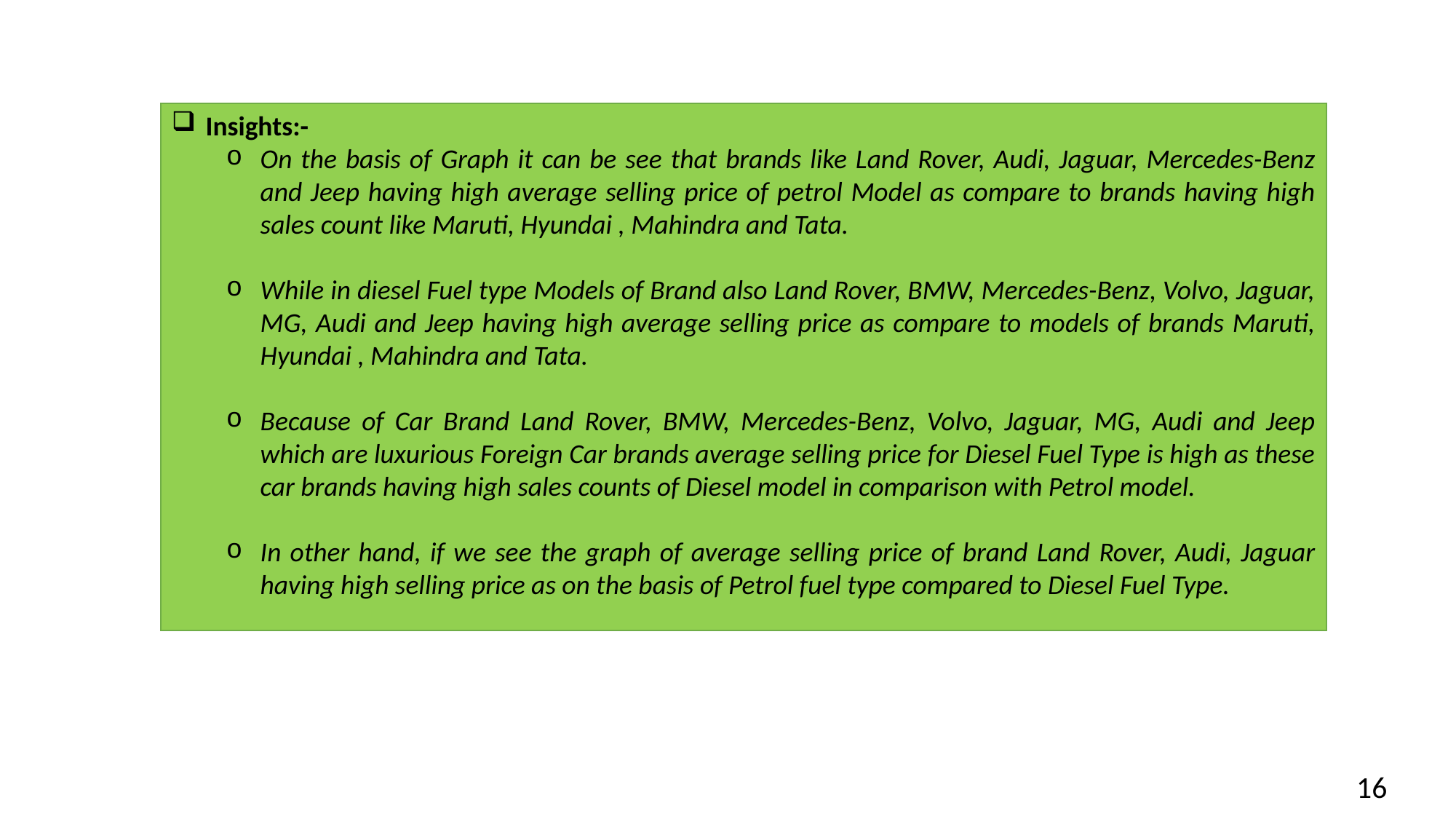

Insights:-
On the basis of Graph it can be see that brands like Land Rover, Audi, Jaguar, Mercedes-Benz and Jeep having high average selling price of petrol Model as compare to brands having high sales count like Maruti, Hyundai , Mahindra and Tata.

While in diesel Fuel type Models of Brand also Land Rover, BMW, Mercedes-Benz, Volvo, Jaguar, MG, Audi and Jeep having high average selling price as compare to models of brands Maruti, Hyundai , Mahindra and Tata.

Because of Car Brand Land Rover, BMW, Mercedes-Benz, Volvo, Jaguar, MG, Audi and Jeep which are luxurious Foreign Car brands average selling price for Diesel Fuel Type is high as these car brands having high sales counts of Diesel model in comparison with Petrol model.

In other hand, if we see the graph of average selling price of brand Land Rover, Audi, Jaguar having high selling price as on the basis of Petrol fuel type compared to Diesel Fuel Type.
16